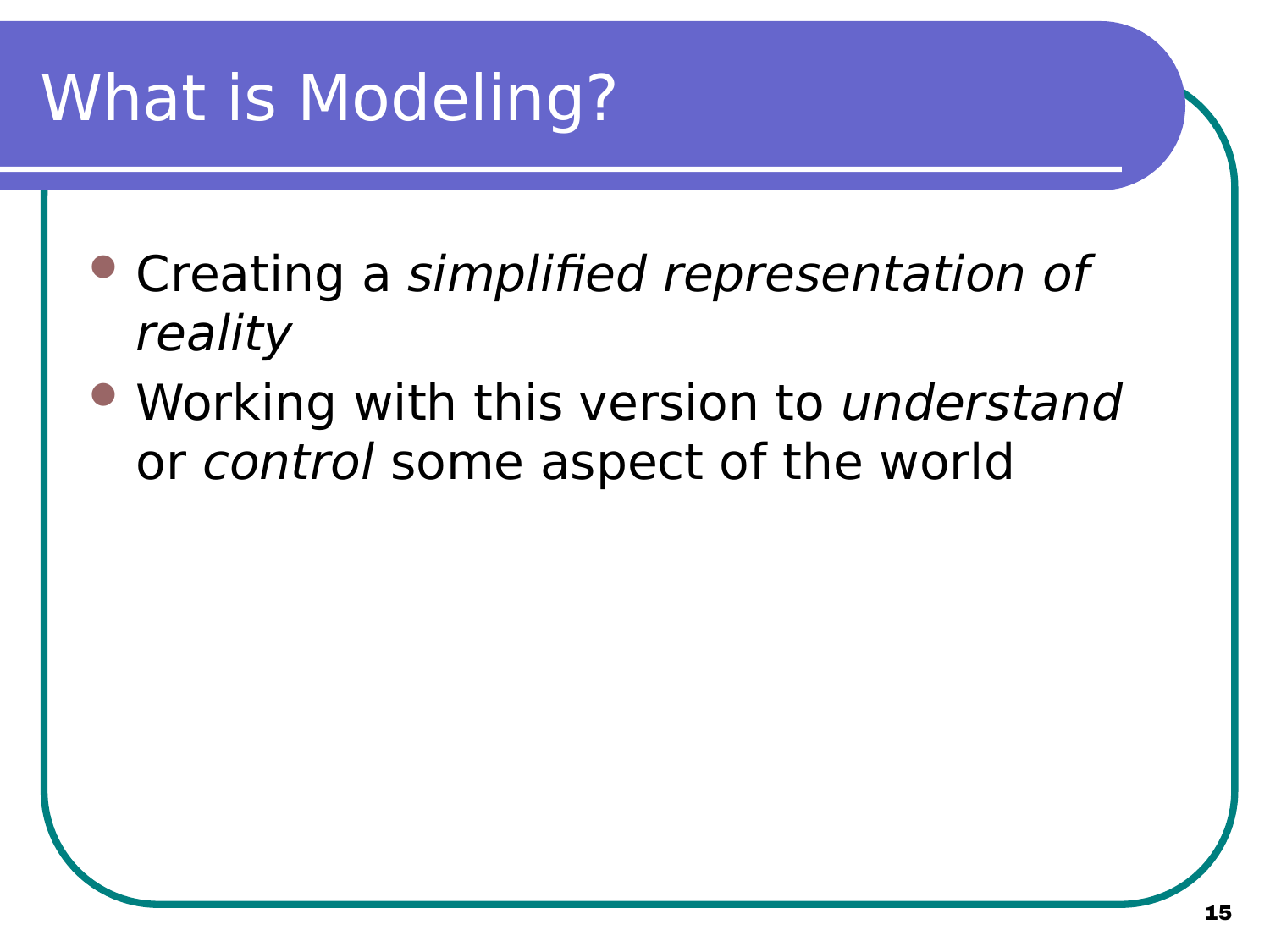

# What is Modeling?
Creating a simplified representation of reality
Working with this version to understand or control some aspect of the world
15